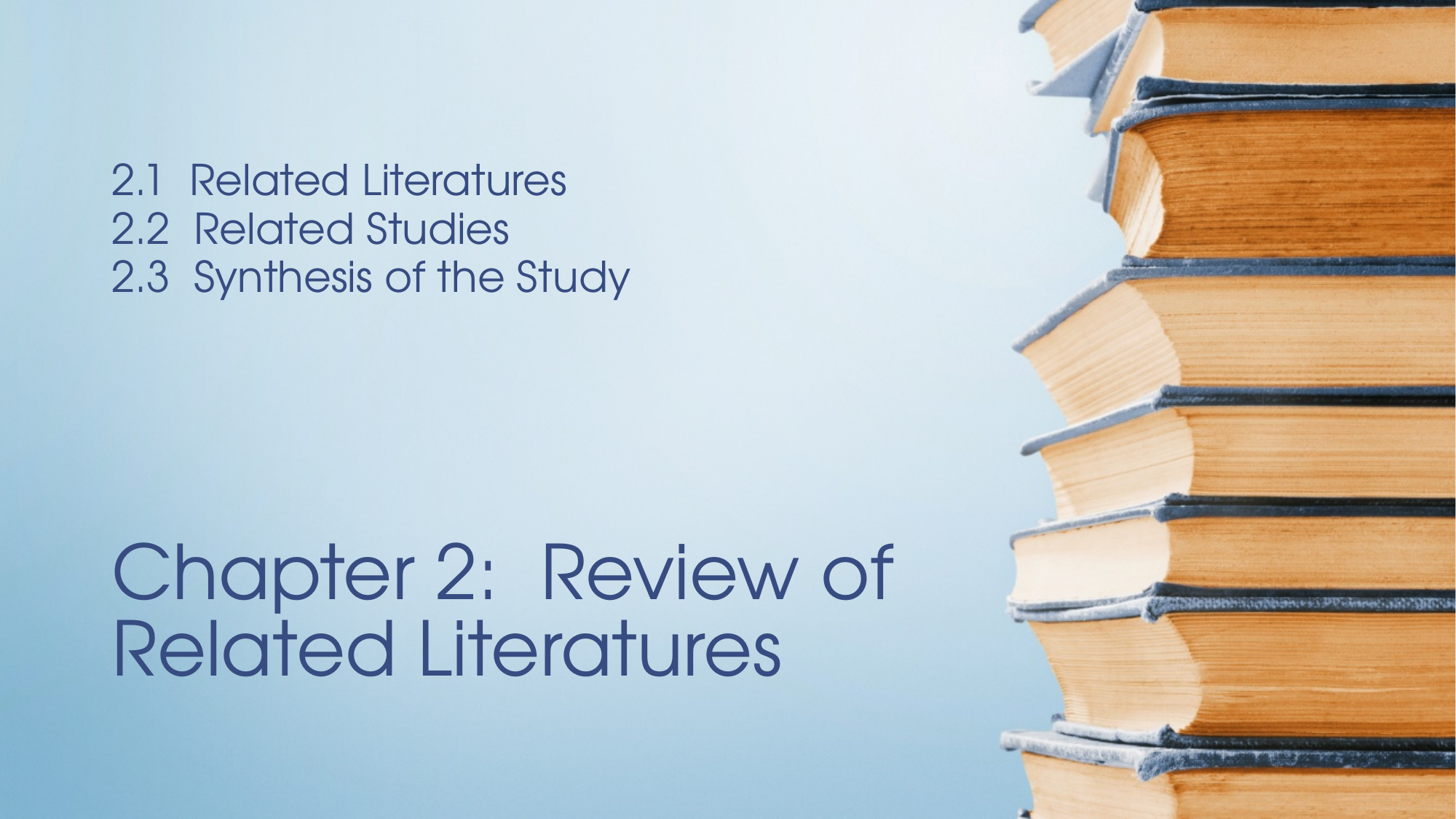

2.1  Related Literatures
2.2  Related Studies
2.3  Synthesis of the Study
# Chapter 2:  Review of Related Literatures